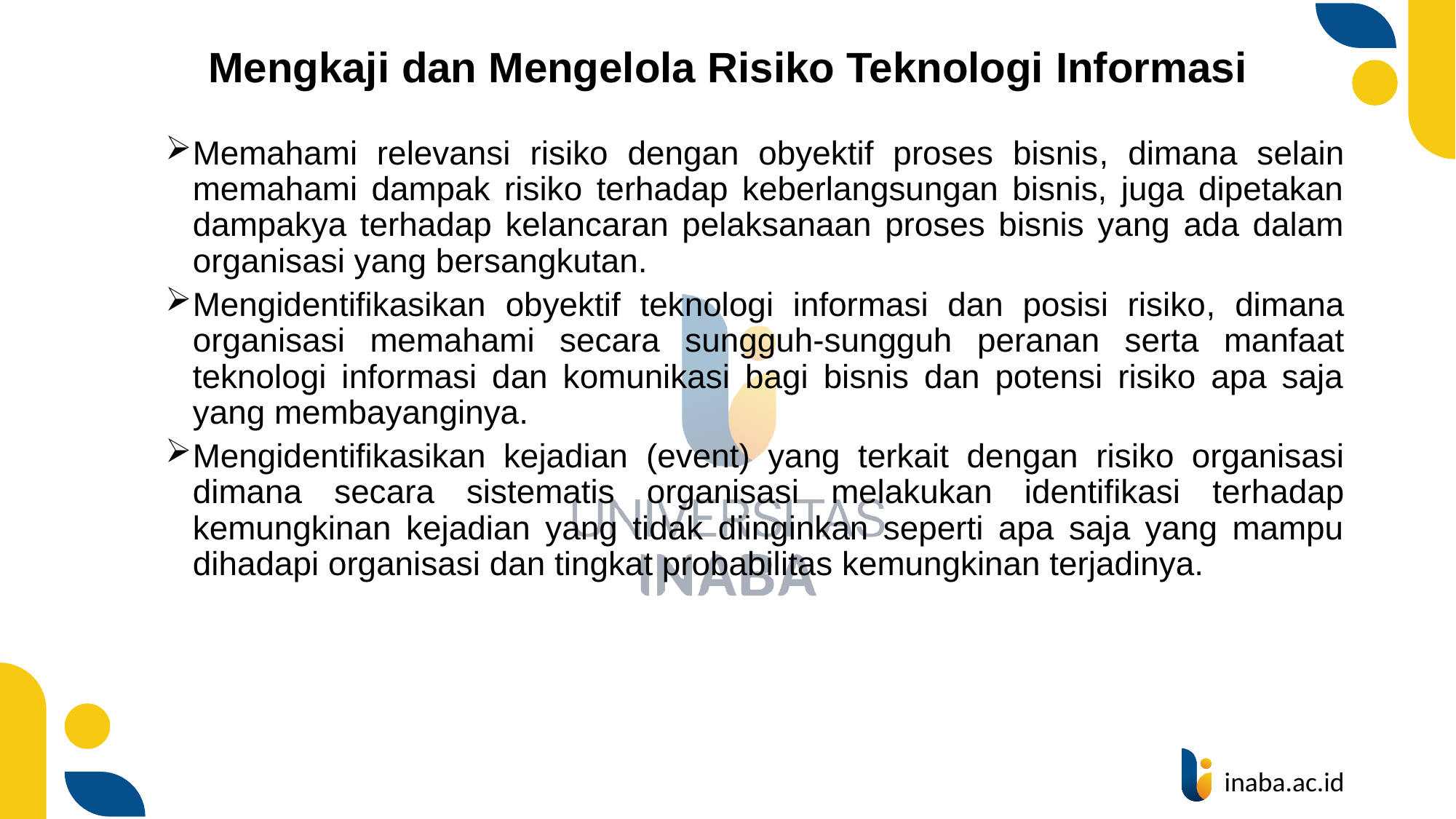

# Mengkaji dan Mengelola Risiko Teknologi Informasi
Memahami relevansi risiko dengan obyektif proses bisnis, dimana selain
memahami dampak risiko terhadap keberlangsungan bisnis, juga dipetakan
dampakya terhadap kelancaran pelaksanaan proses bisnis yang ada dalam
organisasi yang bersangkutan.
Mengidentifikasikan obyektif teknologi informasi dan posisi risiko, dimana
organisasi memahami secara sungguh-sungguh peranan serta manfaat teknologi informasi dan komunikasi bagi bisnis dan potensi risiko apa saja yang membayanginya.
Mengidentifikasikan kejadian (event) yang terkait dengan risiko organisasi
dimana secara sistematis organisasi melakukan identifikasi terhadap kemungkinan kejadian yang tidak diinginkan seperti apa saja yang mampu dihadapi organisasi dan tingkat probabilitas kemungkinan terjadinya.